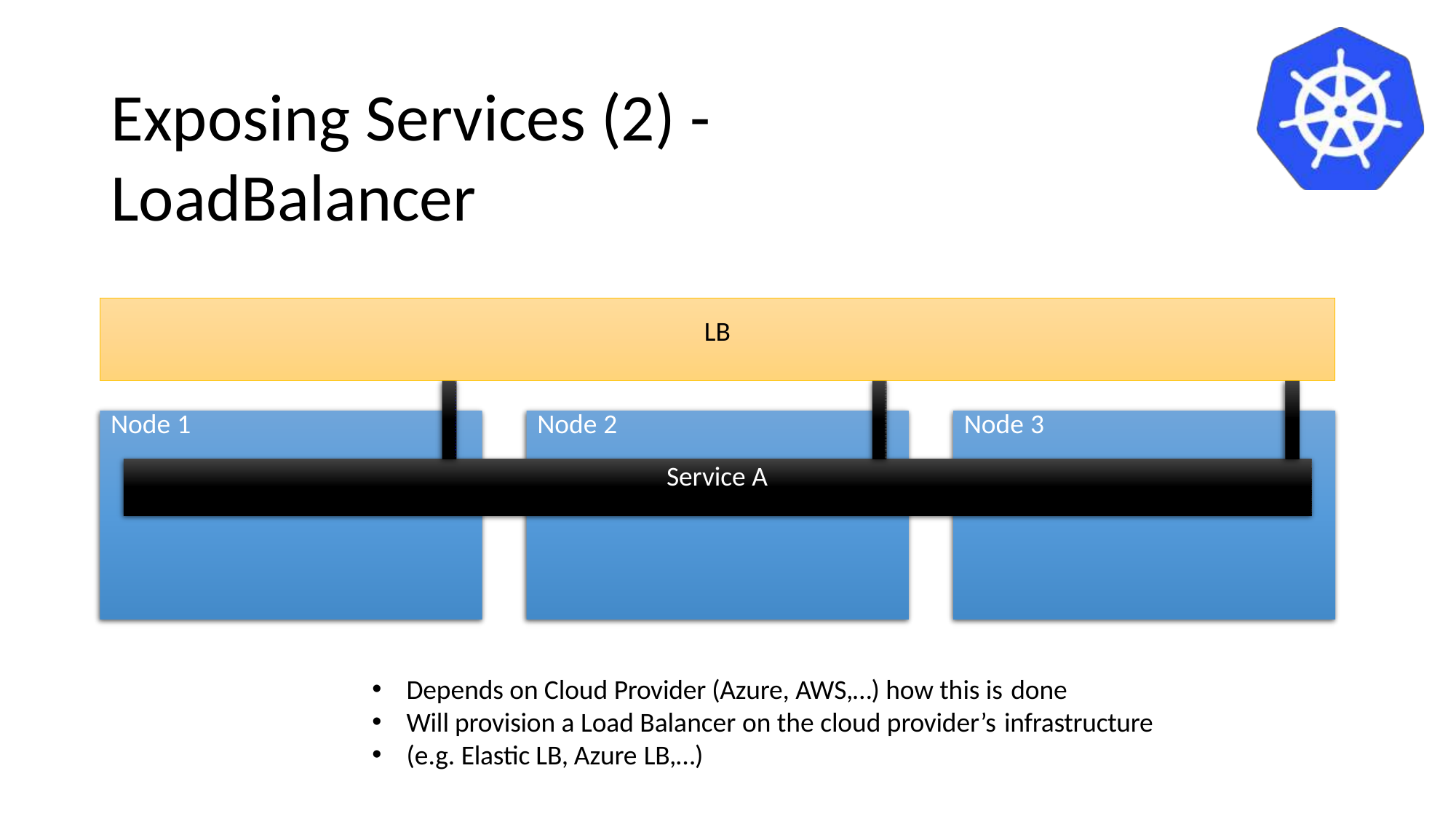

# Exposing Services (2) - LoadBalancer
| LB |  |  |  |
| --- | --- | --- | --- |
| Node 1 | Node 2 | Service A | Node 3 |

Depends on Cloud Provider (Azure, AWS,…) how this is done
Will provision a Load Balancer on the cloud provider’s infrastructure
(e.g. Elastic LB, Azure LB,…)